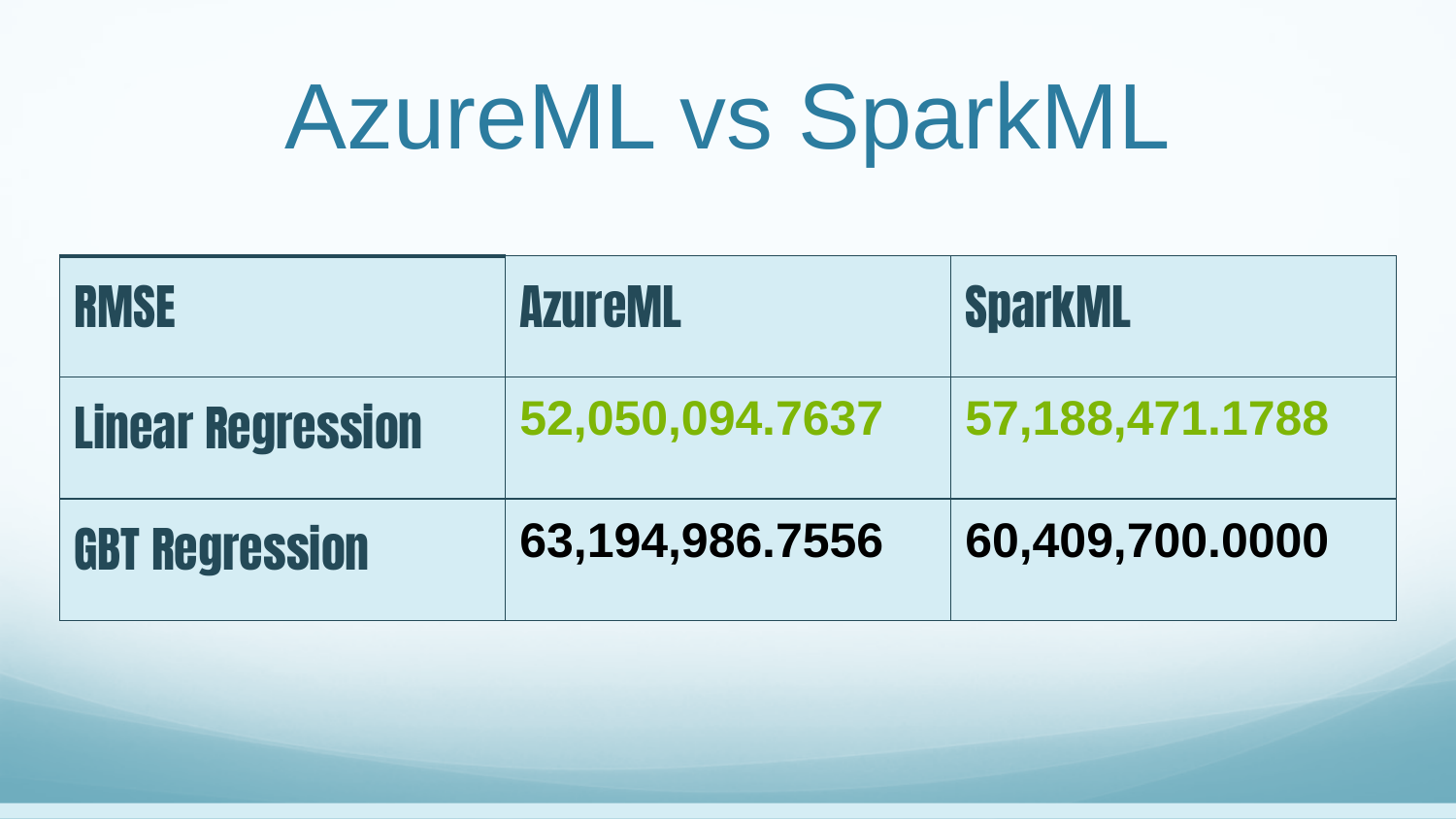

# AzureML vs SparkML
| RMSE | AzureML | SparkML |
| --- | --- | --- |
| Linear Regression | 52,050,094.7637 | 57,188,471.1788 |
| GBT Regression | 63,194,986.7556 | 60,409,700.0000 |